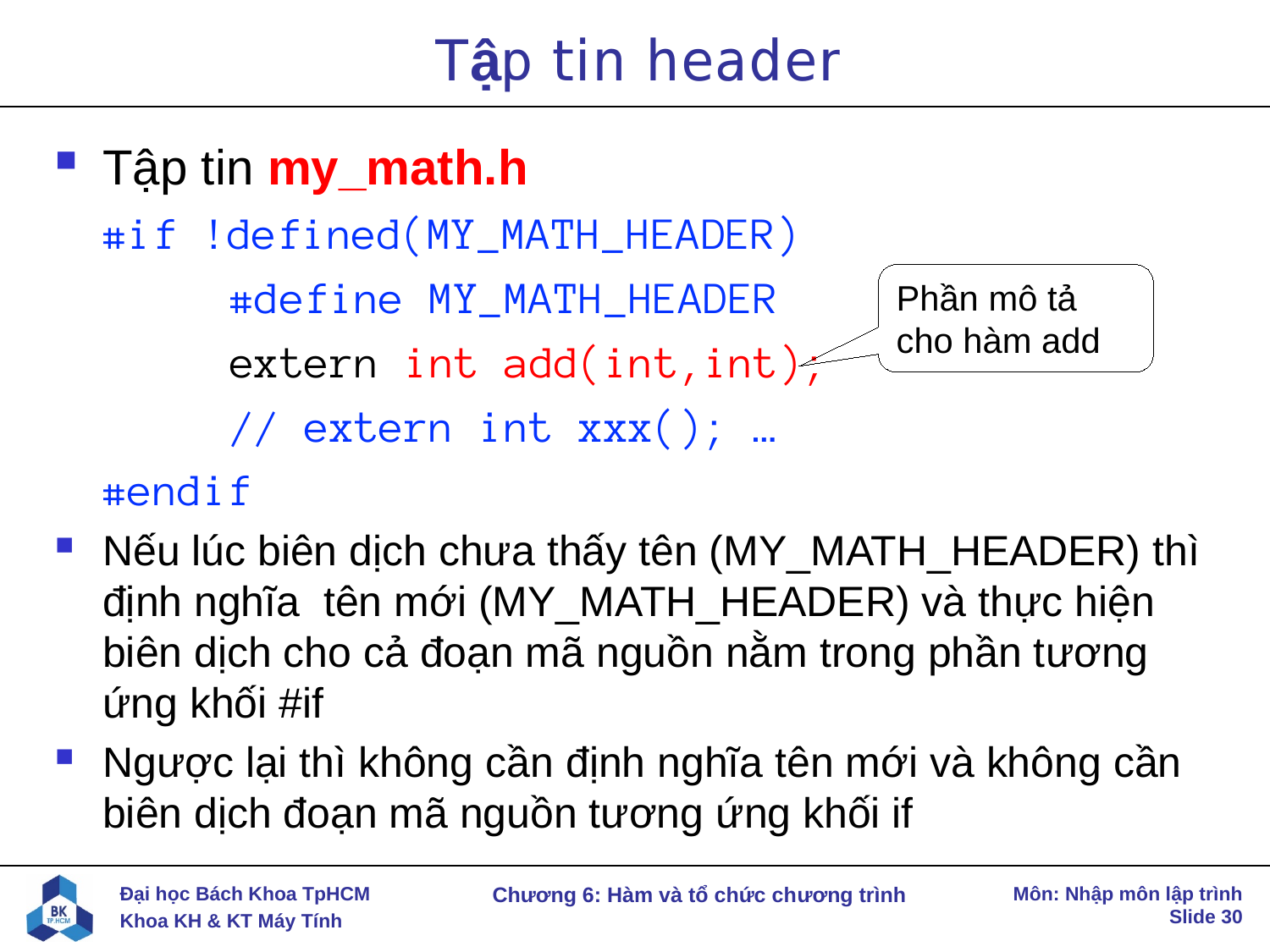

# Tập tin header
Tập tin my_math.h
#if !defined(MY_MATH_HEADER)
	#define MY_MATH_HEADER
	extern int add(int,int);
	// extern int xxx(); …
#endif
Nếu lúc biên dịch chưa thấy tên (MY_MATH_HEADER) thì định nghĩa  tên mới (MY_MATH_HEADER) và thực hiện biên dịch cho cả đoạn mã nguồn nằm trong phần tương ứng khối #if
Ngược lại thì không cần định nghĩa tên mới và không cần biên dịch đoạn mã nguồn tương ứng khối if

Phần mô tả cho hàm add